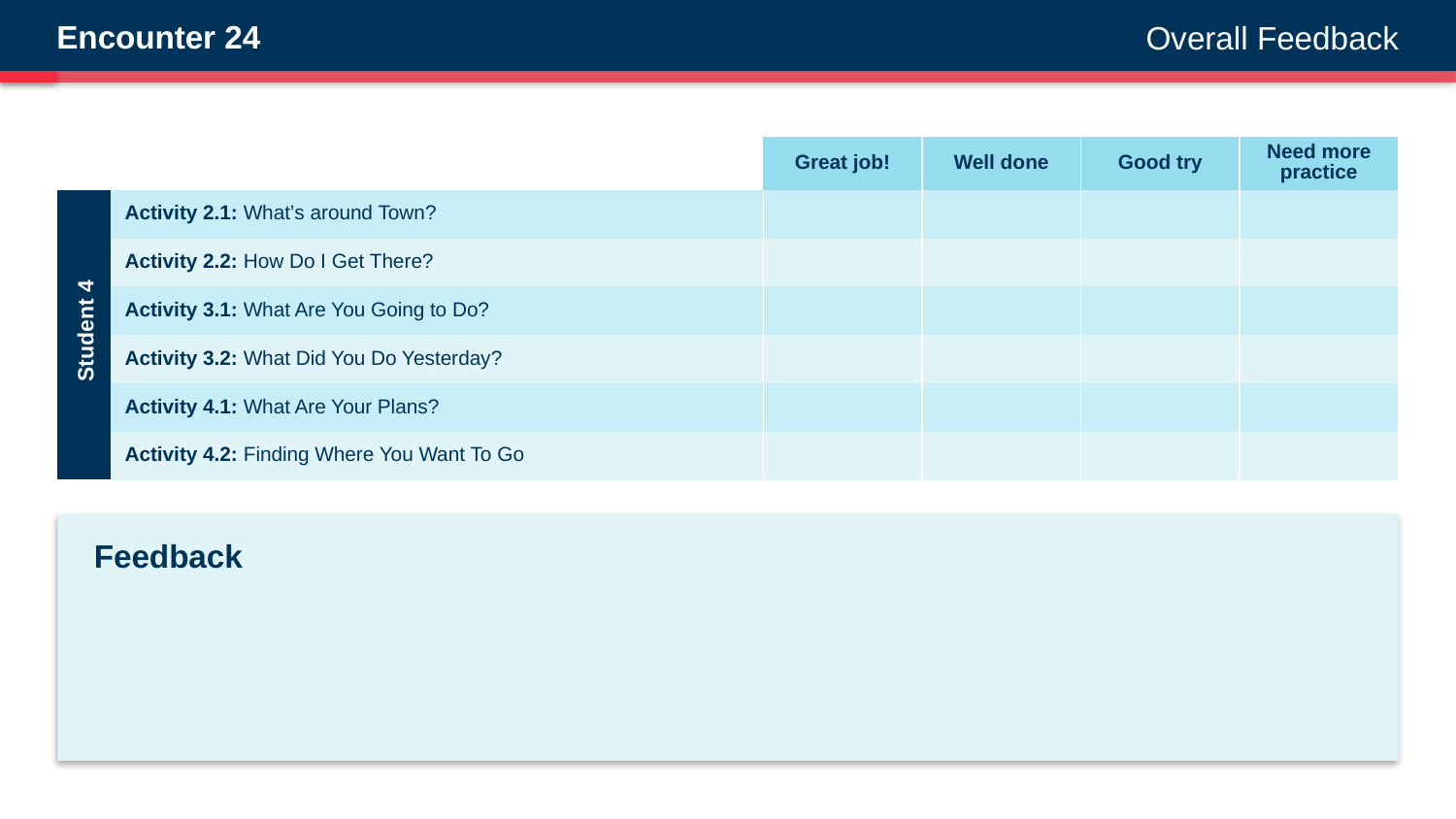

Encounter 24
Overall Feedback

|  |  | Great job! | Well done | Good try | Need more practice |
| --- | --- | --- | --- | --- | --- |
|  | Activity 2.1: What’s around Town? |  |  |  |  |
|  | Activity 2.2: How Do I Get There? |  |  |  |  |
|  | Activity 3.1: What Are You Going to Do? |  |  |  |  |
|  | Activity 3.2: What Did You Do Yesterday? |  |  |  |  |
|  | Activity 4.1: What Are Your Plans? |  |  |  |  |
|  | Activity 4.2: Finding Where You Want To Go |  |  |  |  |
Student 4

Feedback